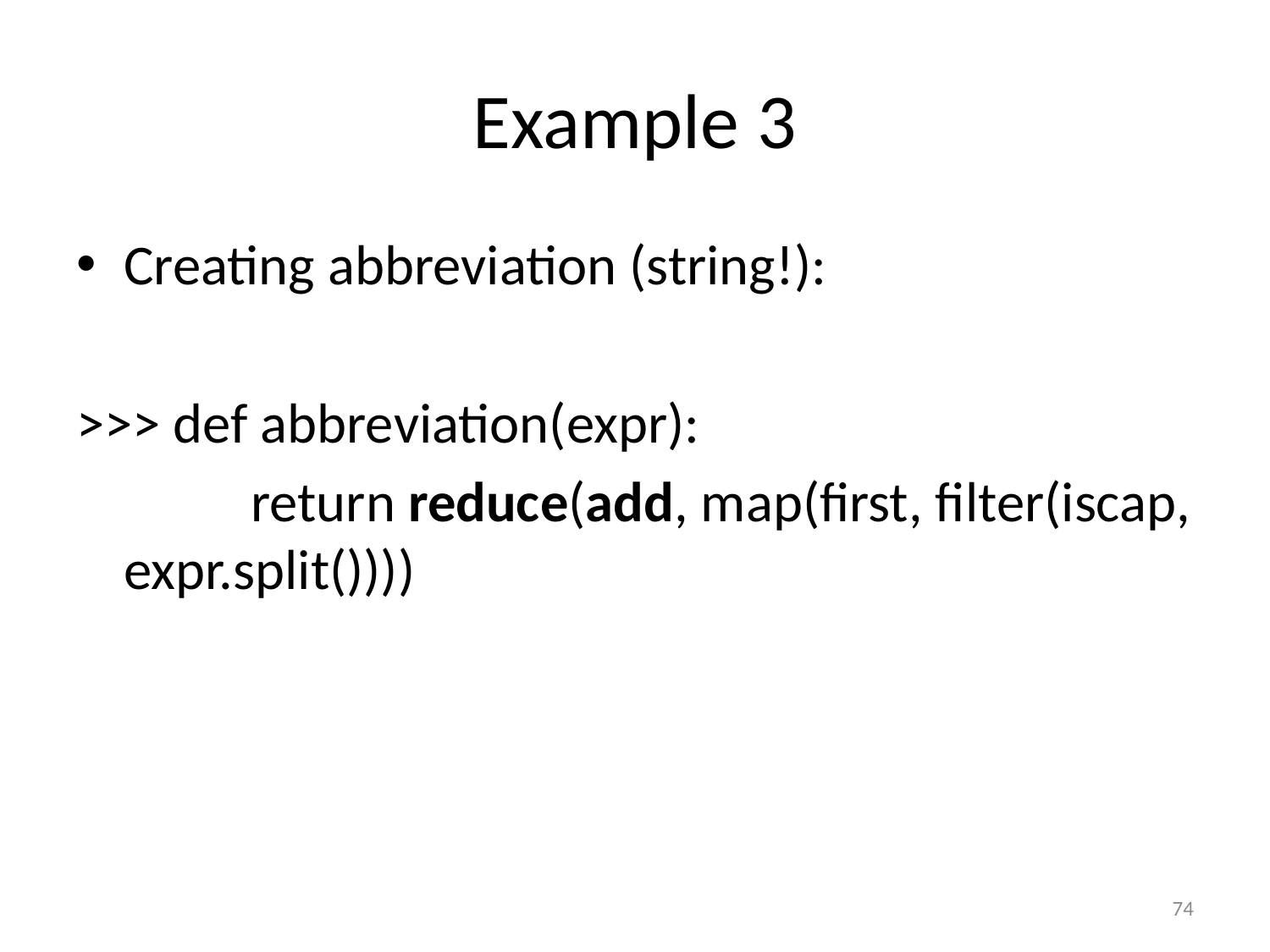

# Example 3
Creating abbreviation (string!):

>>> def abbreviation(expr):
		return reduce(add, map(first, filter(iscap, expr.split())))
74